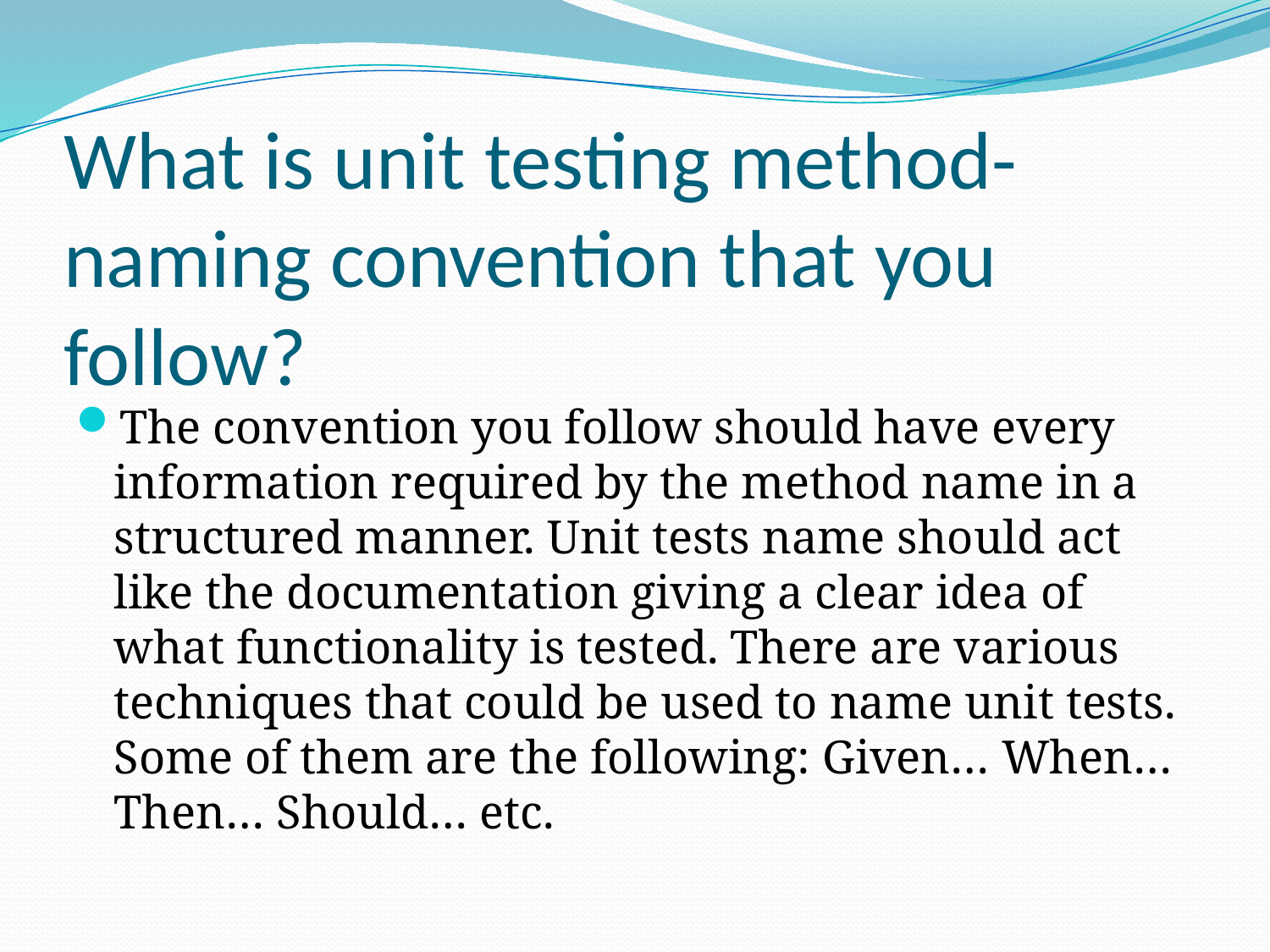

# What is unit testing method-naming convention that you follow?
The convention you follow should have every information required by the method name in a structured manner. Unit tests name should act like the documentation giving a clear idea of what functionality is tested. There are various techniques that could be used to name unit tests. Some of them are the following: Given… When… Then… Should… etc.